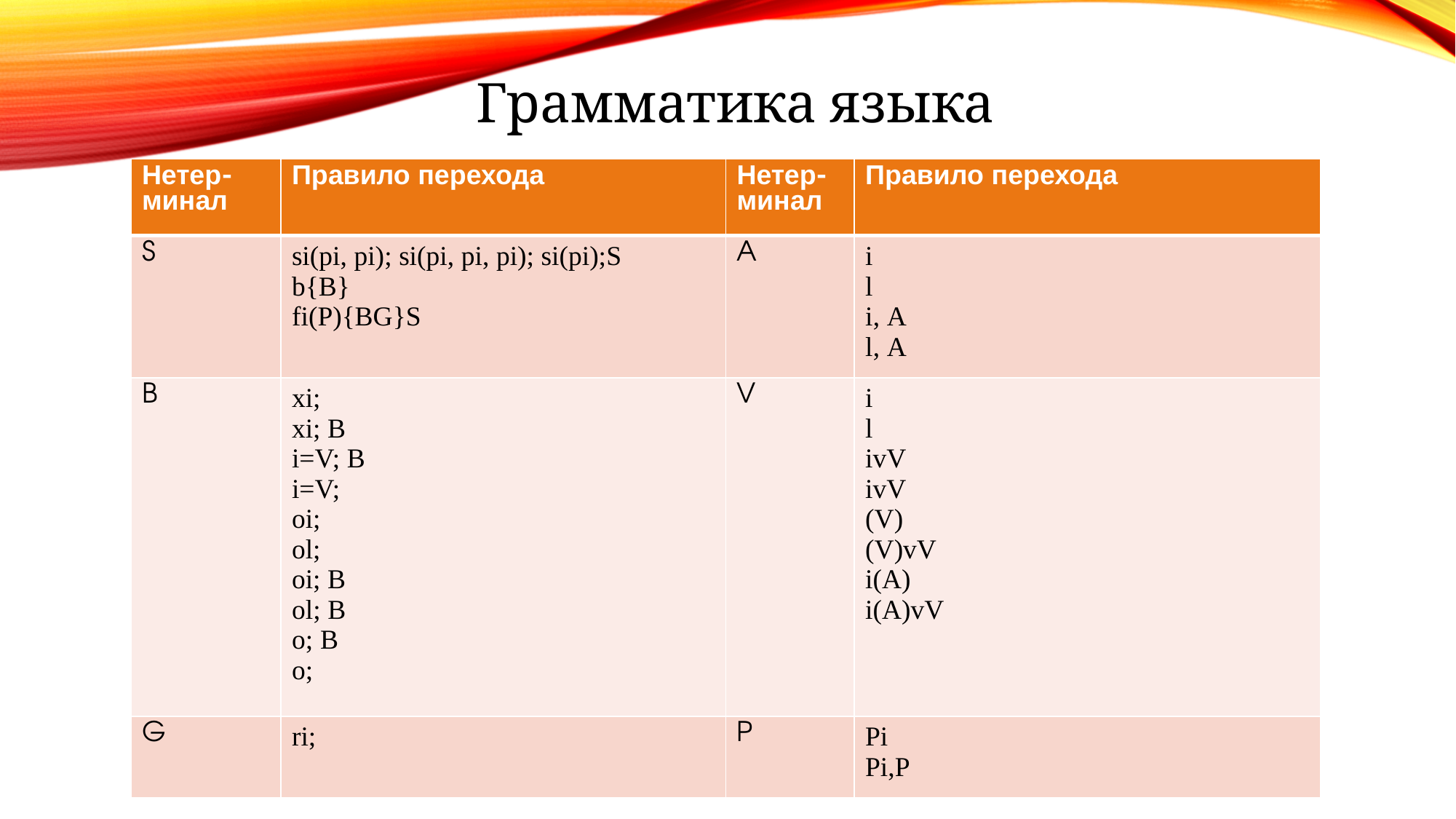

Грамматика языка
| Нетер-минал | Правило перехода | Нетер-минал | Правило перехода |
| --- | --- | --- | --- |
| S | si(pi, pi); si(pi, pi, pi); si(pi);S b{B} fi(P){BG}S | A | i l i, A l, A |
| B | xi; xi; B i=V; B i=V; oi; ol; oi; B ol; B  o; B o; | V | i l ivV ivV (V) (V)vV i(A) i(A)vV |
| G | ri; | P | Pi Pi,P |